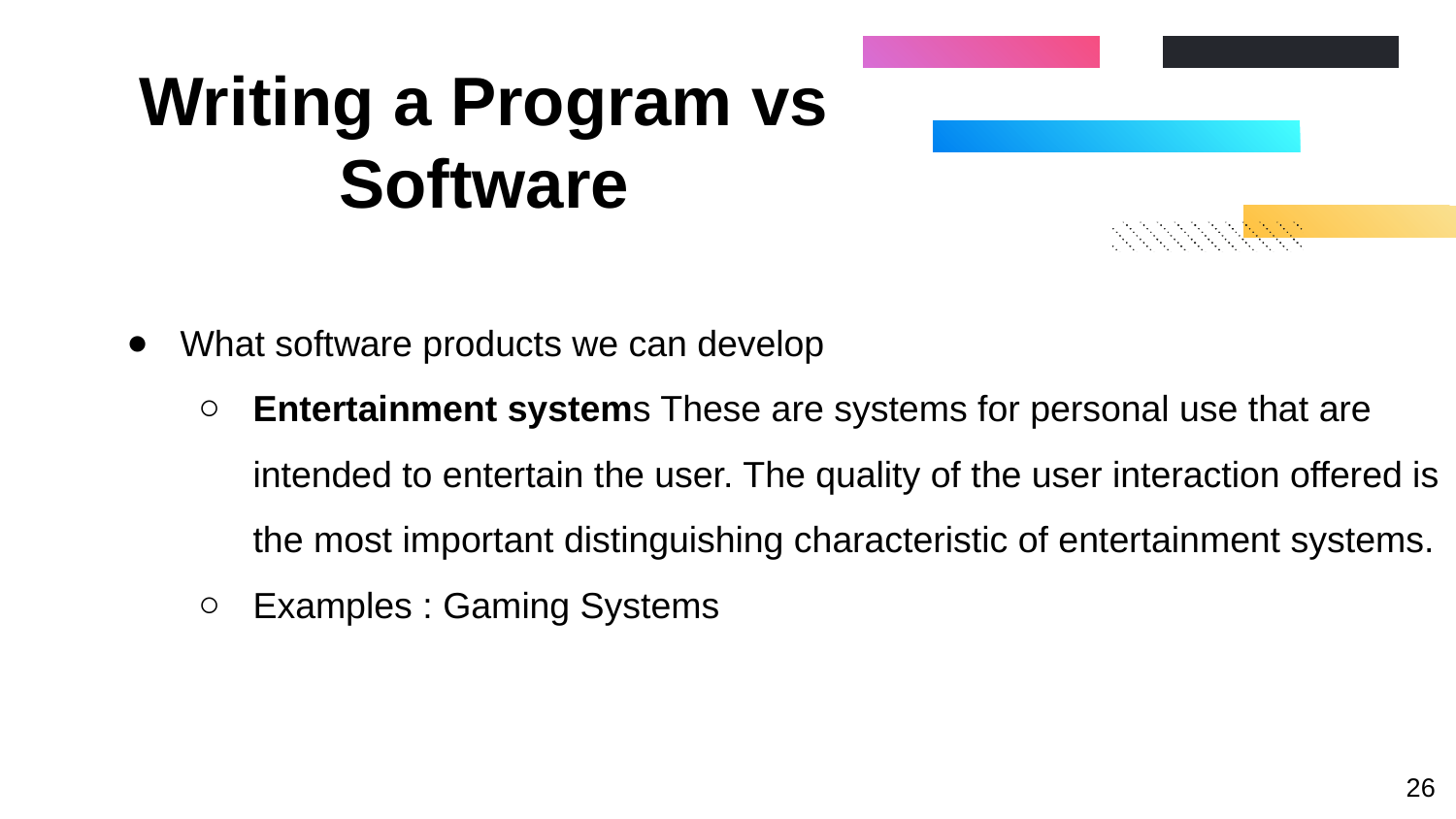

# Writing a Program vs Software
What software products we can develop
Entertainment systems These are systems for personal use that are intended to entertain the user. The quality of the user interaction offered is the most important distinguishing characteristic of entertainment systems.
Examples : Gaming Systems
26